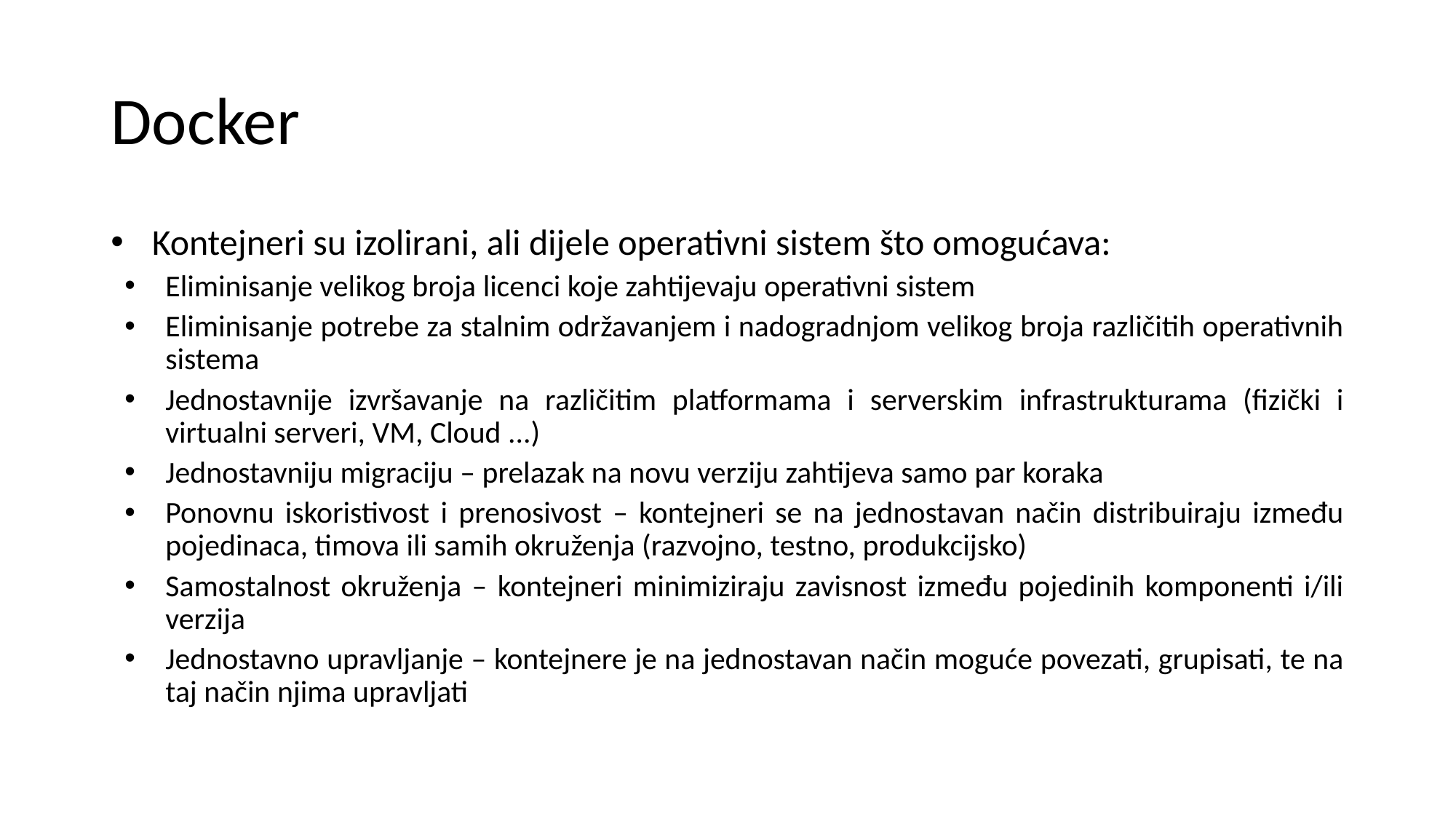

# Docker
Kontejneri su izolirani, ali dijele operativni sistem što omogućava:
Eliminisanje velikog broja licenci koje zahtijevaju operativni sistem
Eliminisanje potrebe za stalnim održavanjem i nadogradnjom velikog broja različitih operativnih sistema
Jednostavnije izvršavanje na različitim platformama i serverskim infrastrukturama (fizički i virtualni serveri, VM, Cloud ...)
Jednostavniju migraciju – prelazak na novu verziju zahtijeva samo par koraka
Ponovnu iskoristivost i prenosivost – kontejneri se na jednostavan način distribuiraju između pojedinaca, timova ili samih okruženja (razvojno, testno, produkcijsko)
Samostalnost okruženja – kontejneri minimiziraju zavisnost između pojedinih komponenti i/ili verzija
Jednostavno upravljanje – kontejnere je na jednostavan način moguće povezati, grupisati, te na taj način njima upravljati